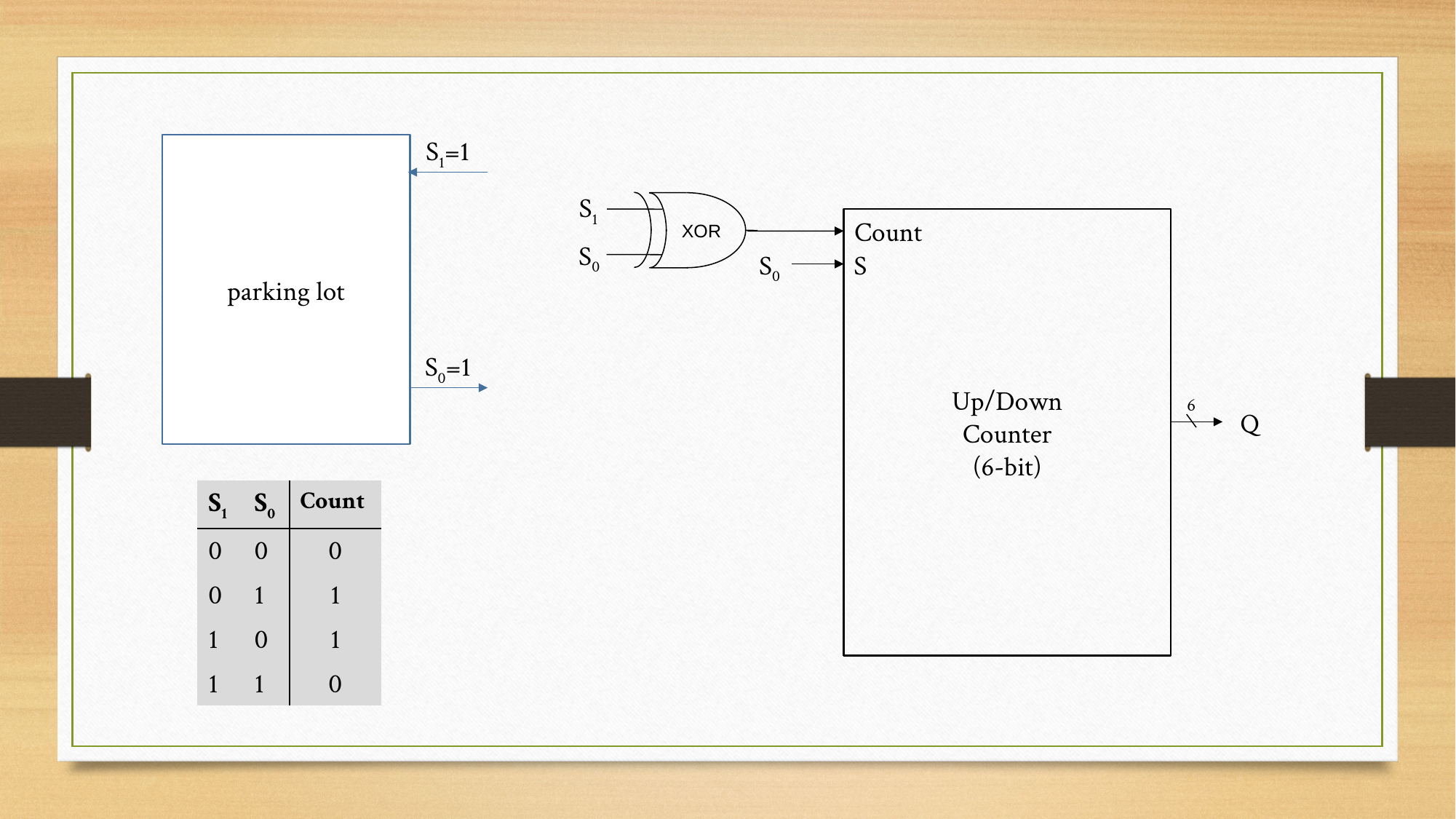

S1=1
parking lot
S1

XOR

Count
Up/Down
Counter
(6-bit)
S0
S
6
Q
S0
S0=1
| S1 | S0 | Count |
| --- | --- | --- |
| 0 | 0 | 0 |
| 0 | 1 | 1 |
| 1 | 0 | 1 |
| 1 | 1 | 0 |